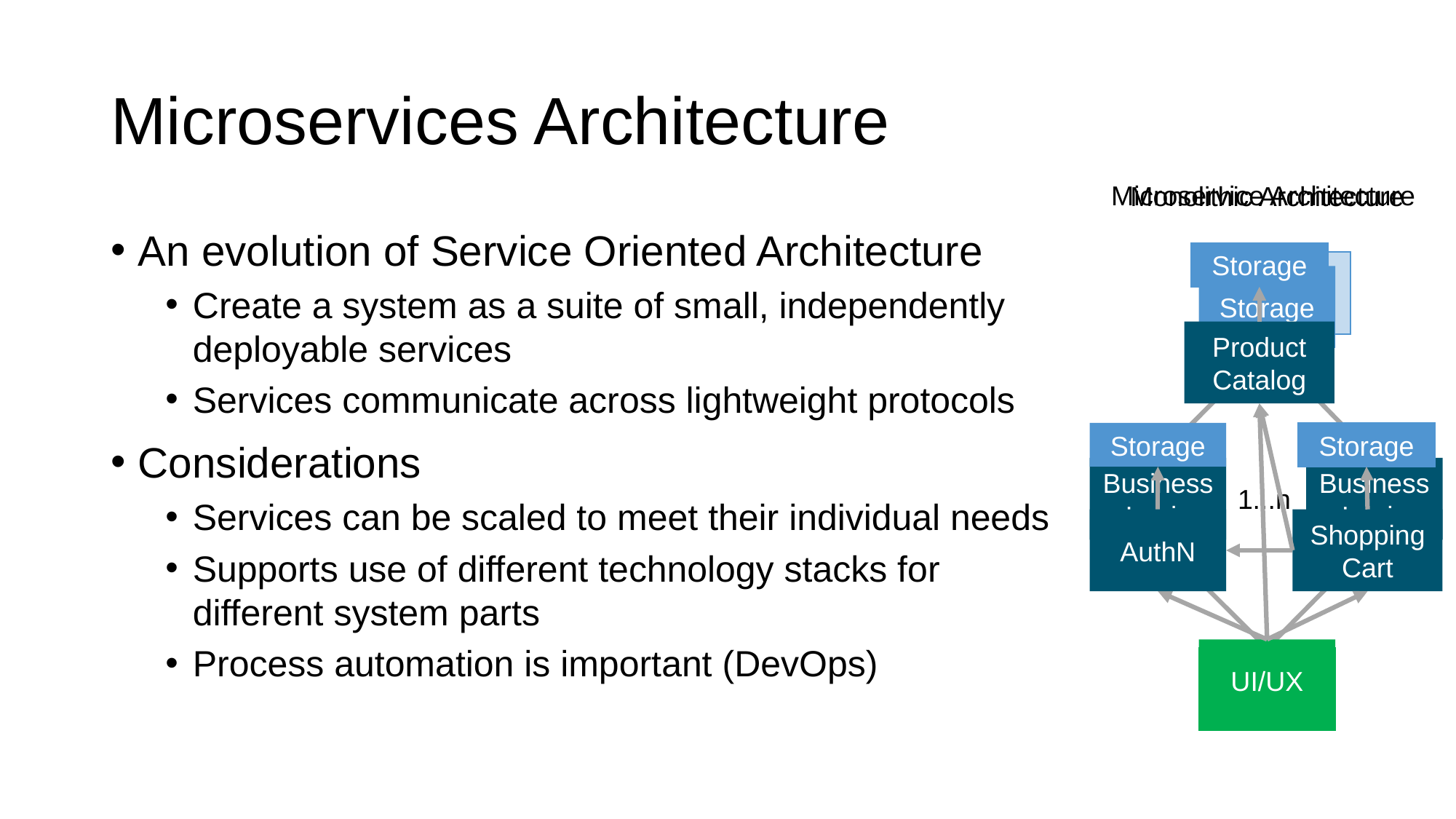

# Microservices Architecture
Microservice Architecture
Storage
Product Catalog
Storage
Storage
AuthN
Shopping Cart
UI/UX
Monolithic Architecture
Storage
Storage
Business Logic
Business Logic
1...n
UI/UX
An evolution of Service Oriented Architecture
Create a system as a suite of small, independently deployable services
Services communicate across lightweight protocols
Considerations
Services can be scaled to meet their individual needs
Supports use of different technology stacks for different system parts
Process automation is important (DevOps)